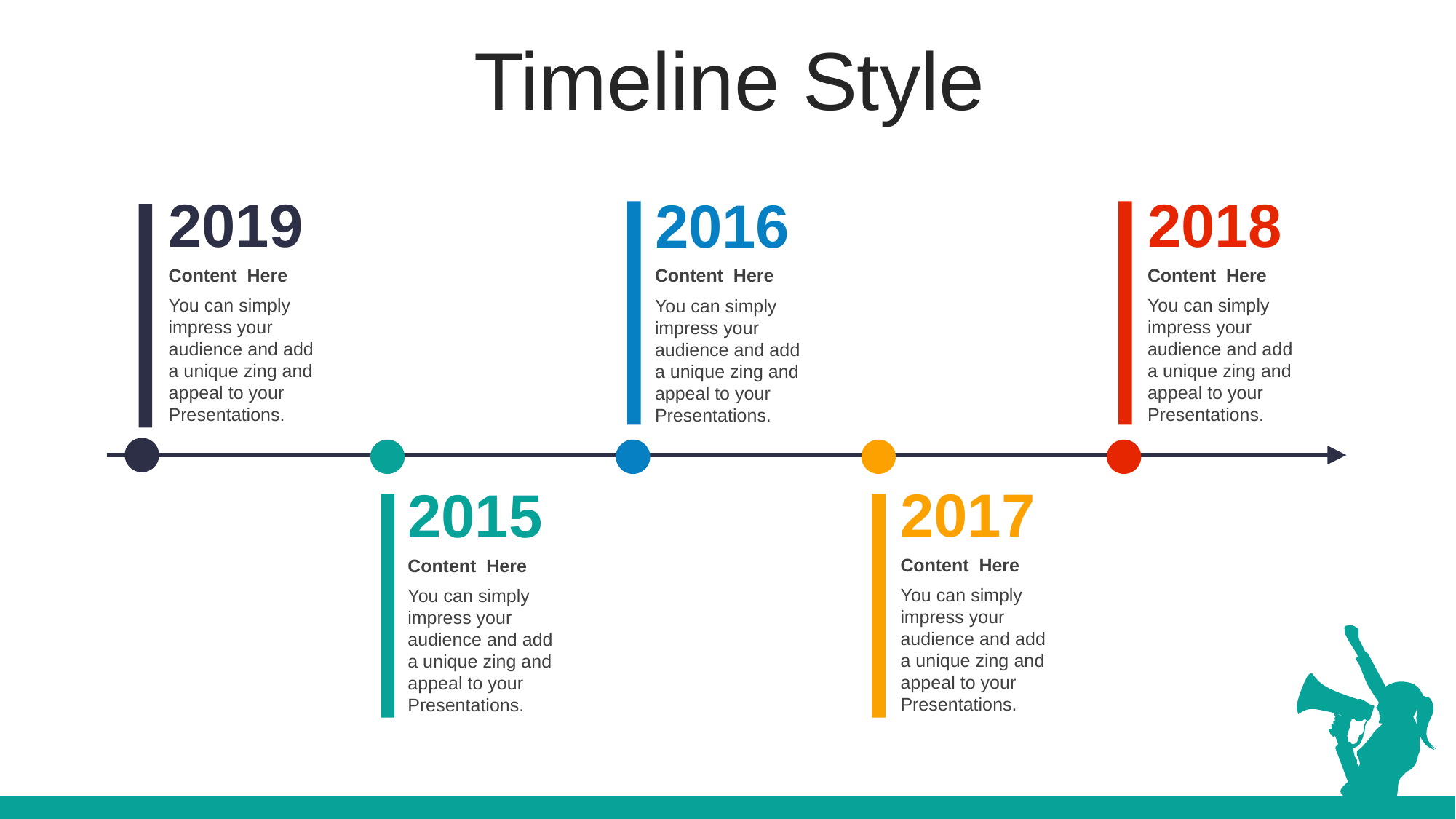

Timeline Style
2019

Content  Here
You can simply impress your audience and add a unique zing and appeal to your Presentations.
2018
2016

Content  Here
You can simply impress your audience and add a unique zing and appeal to your Presentations.
Content  Here
You can simply impress your audience and add a unique zing and appeal to your Presentations.

2017
2015

Content  Here
You can simply impress your audience and add a unique zing and appeal to your Presentations.
Content  Here
You can simply impress your audience and add a unique zing and appeal to your Presentations.